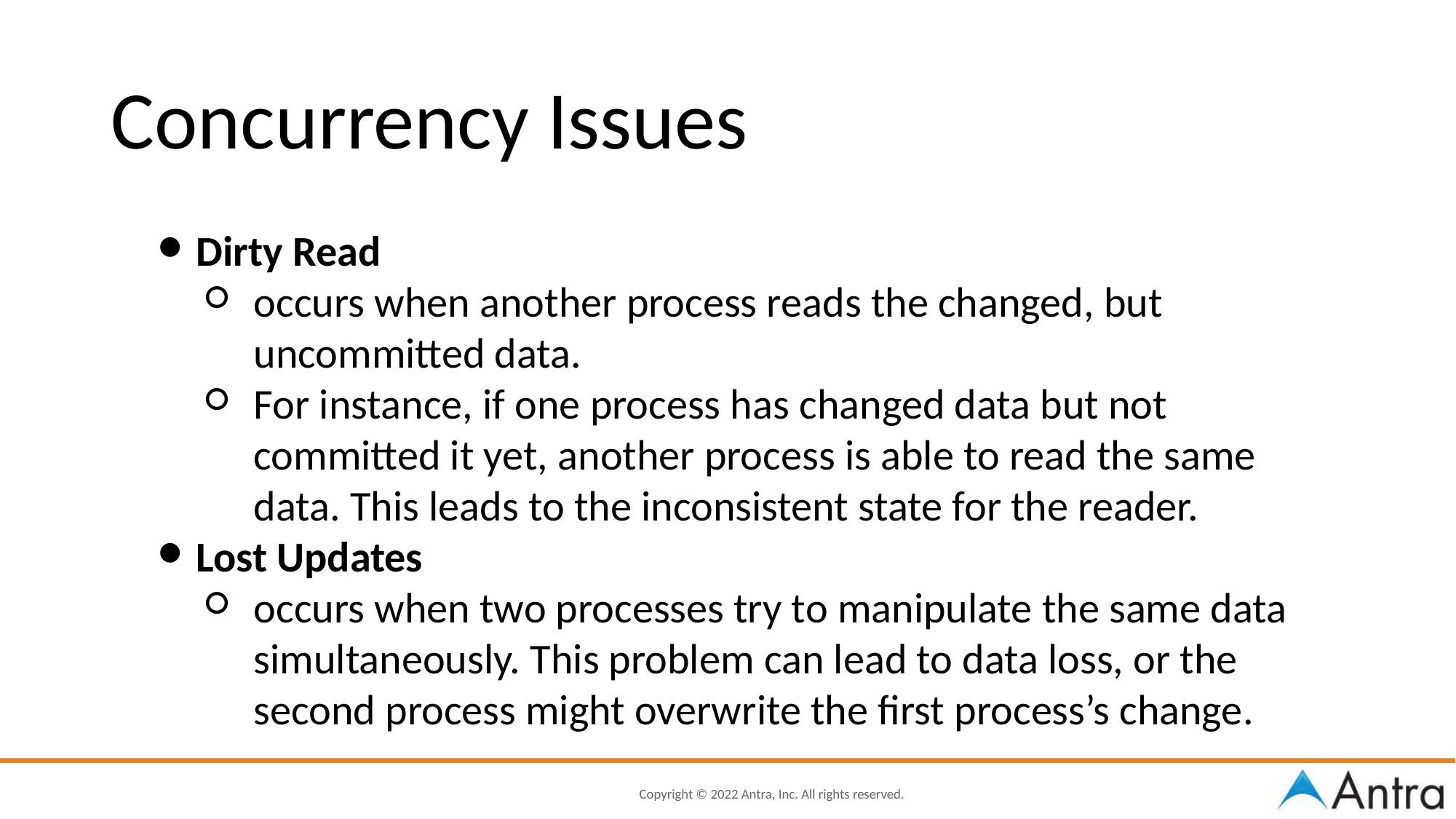

Concurrency Issues
Dirty Read
occurs when another process reads the changed, but uncommitted data.
For instance, if one process has changed data but not committed it yet, another process is able to read the same data. This leads to the inconsistent state for the reader.
Lost Updates
occurs when two processes try to manipulate the same data simultaneously. This problem can lead to data loss, or the second process might overwrite the first process’s change.